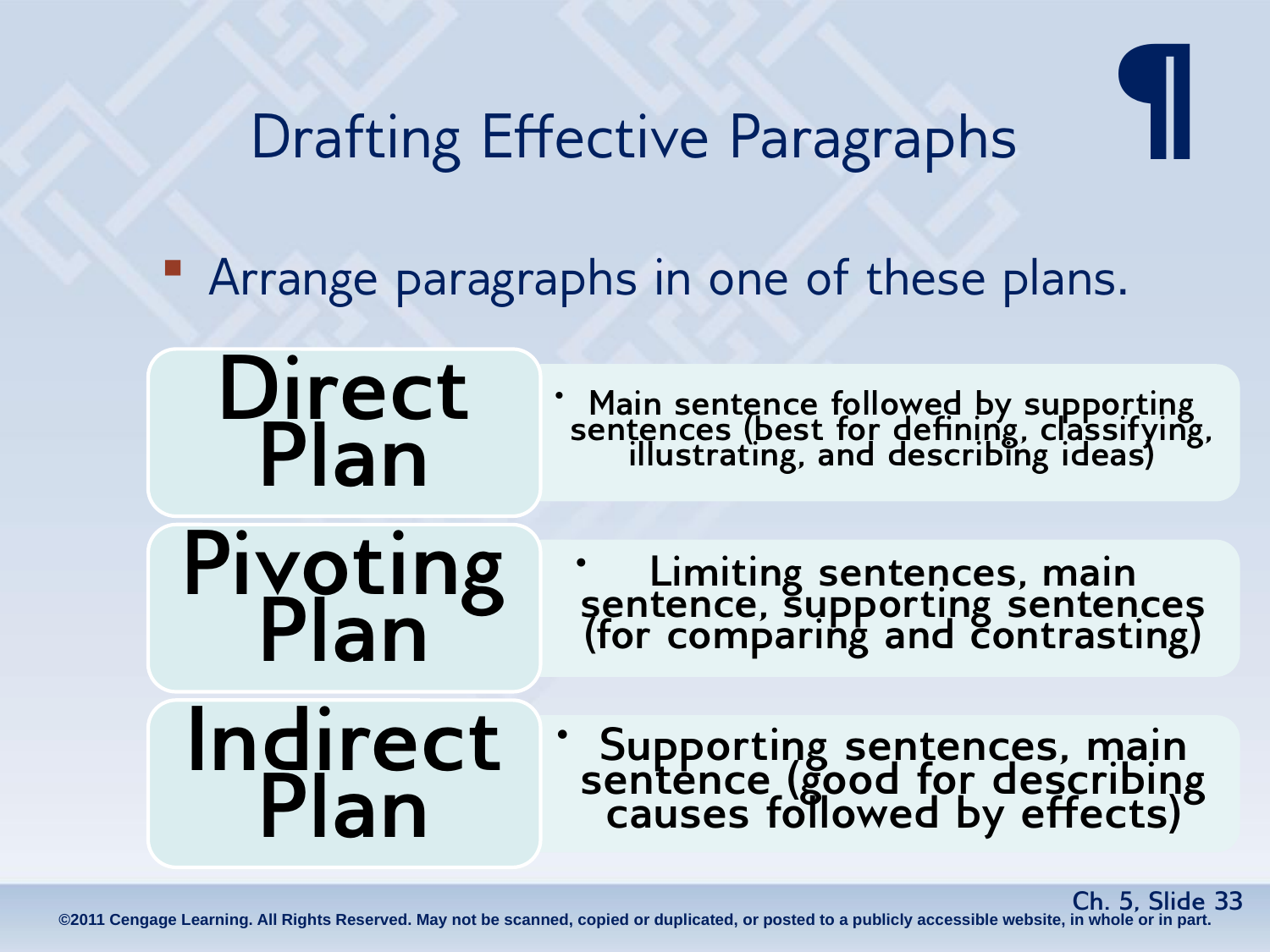

¶
# Drafting Effective Paragraphs
Arrange paragraphs in one of these plans.
Direct Plan
Main sentence followed by supporting sentences (best for defining, classifying, illustrating, and describing ideas)
Pivoting Plan
Limiting sentences, main sentence, supporting sentences (for comparing and contrasting)
Indirect Plan
Supporting sentences, main sentence (good for describing causes followed by effects)